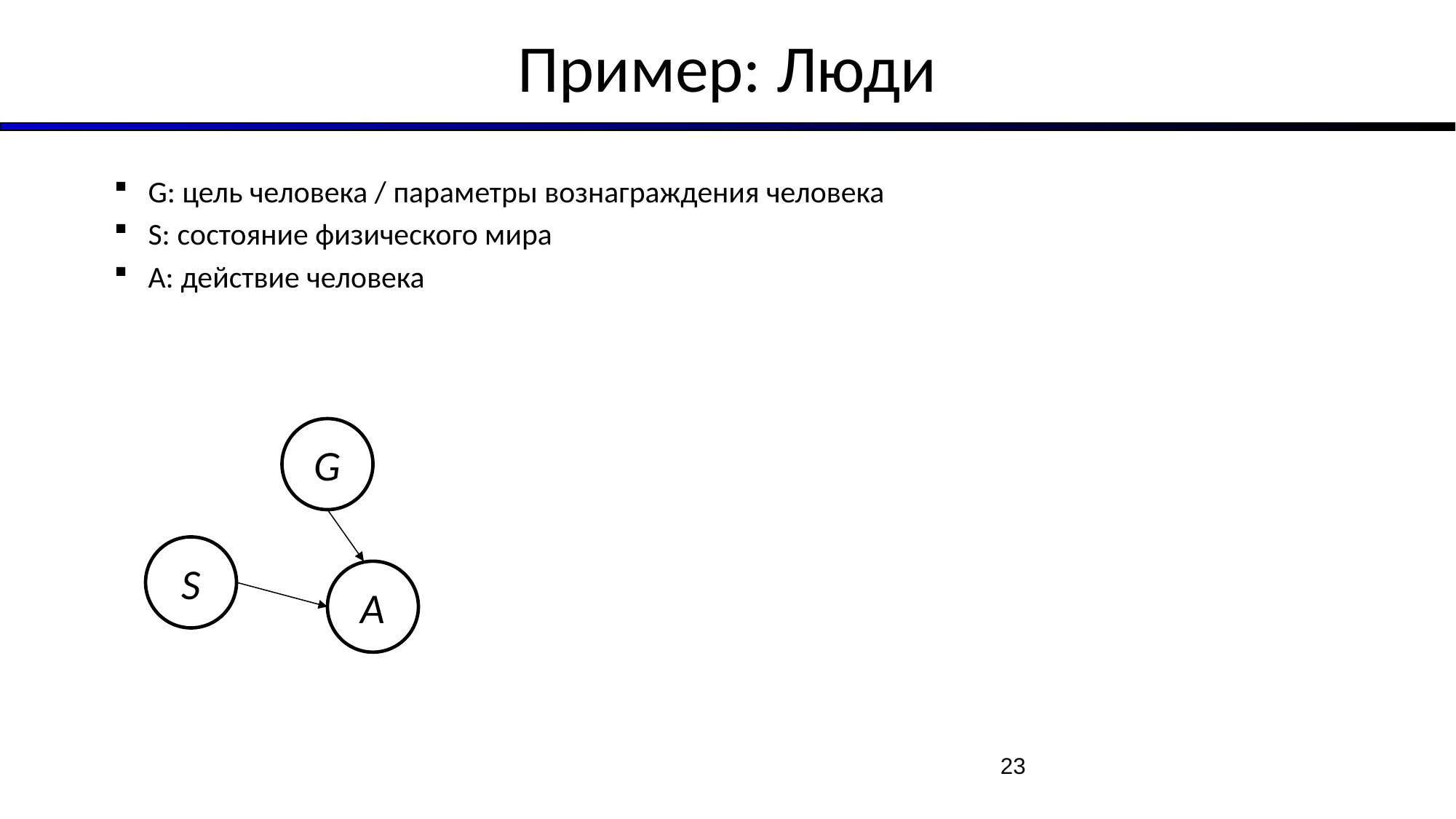

# Пример: Люди
G: цель человека / параметры вознаграждения человека
S: состояние физического мира
A: действие человека

G
S
A
23